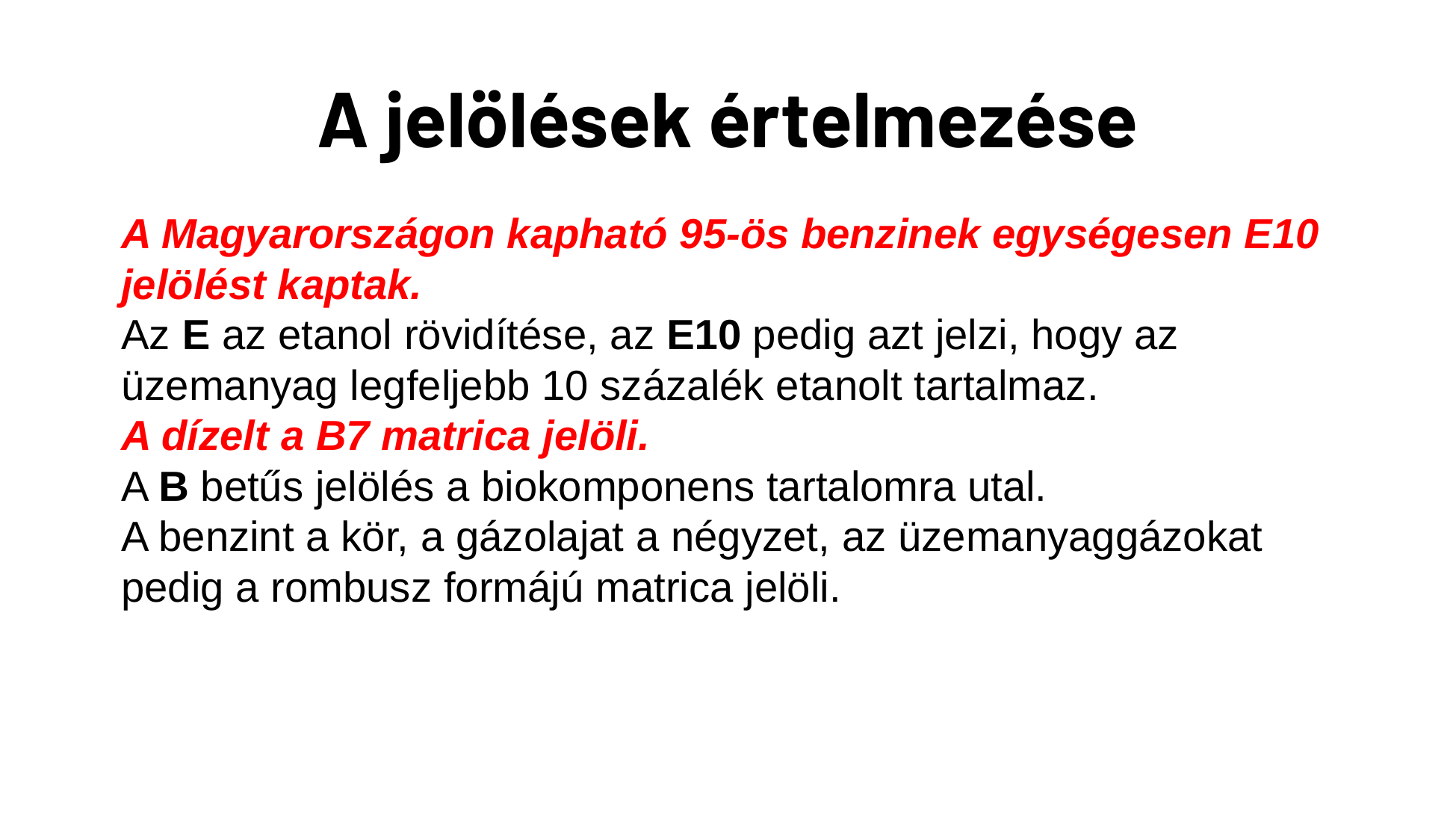

# A jelölések értelmezése
A Magyarországon kapható 95-ös benzinek egységesen E10 jelölést kaptak.
Az E az etanol rövidítése, az E10 pedig azt jelzi, hogy az üzemanyag legfeljebb 10 százalék etanolt tartalmaz.
A dízelt a B7 matrica jelöli.
A B betűs jelölés a biokomponens tartalomra utal.
A benzint a kör, a gázolajat a négyzet, az üzemanyaggázokat pedig a rombusz formájú matrica jelöli.